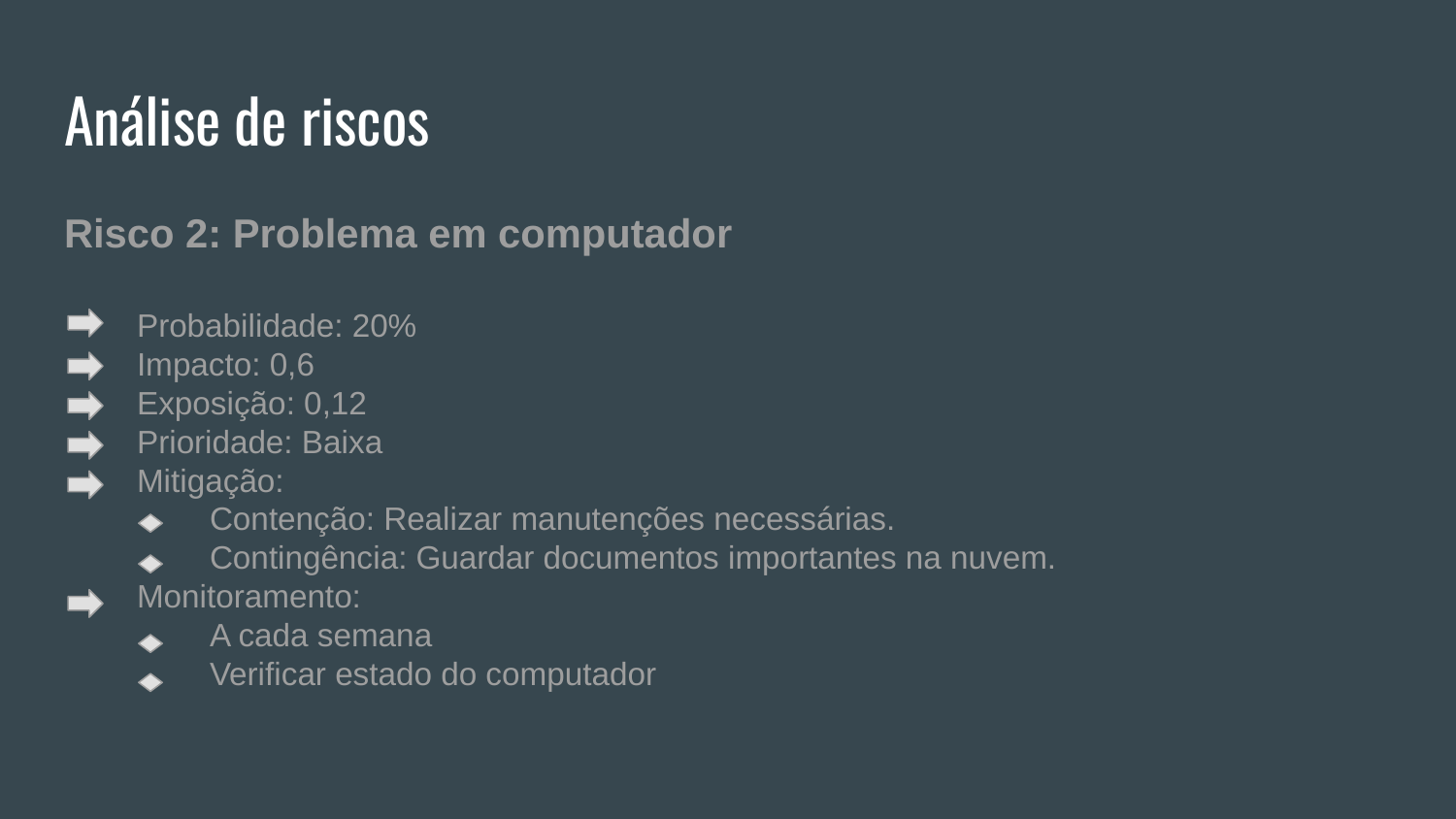

# Análise de riscos
Risco 2: Problema em computador

Probabilidade: 20%
Impacto: 0,6
Exposição: 0,12
Prioridade: Baixa
Mitigação:
Contenção: Realizar manutenções necessárias.
Contingência: Guardar documentos importantes na nuvem.
Monitoramento:
A cada semana
Verificar estado do computador